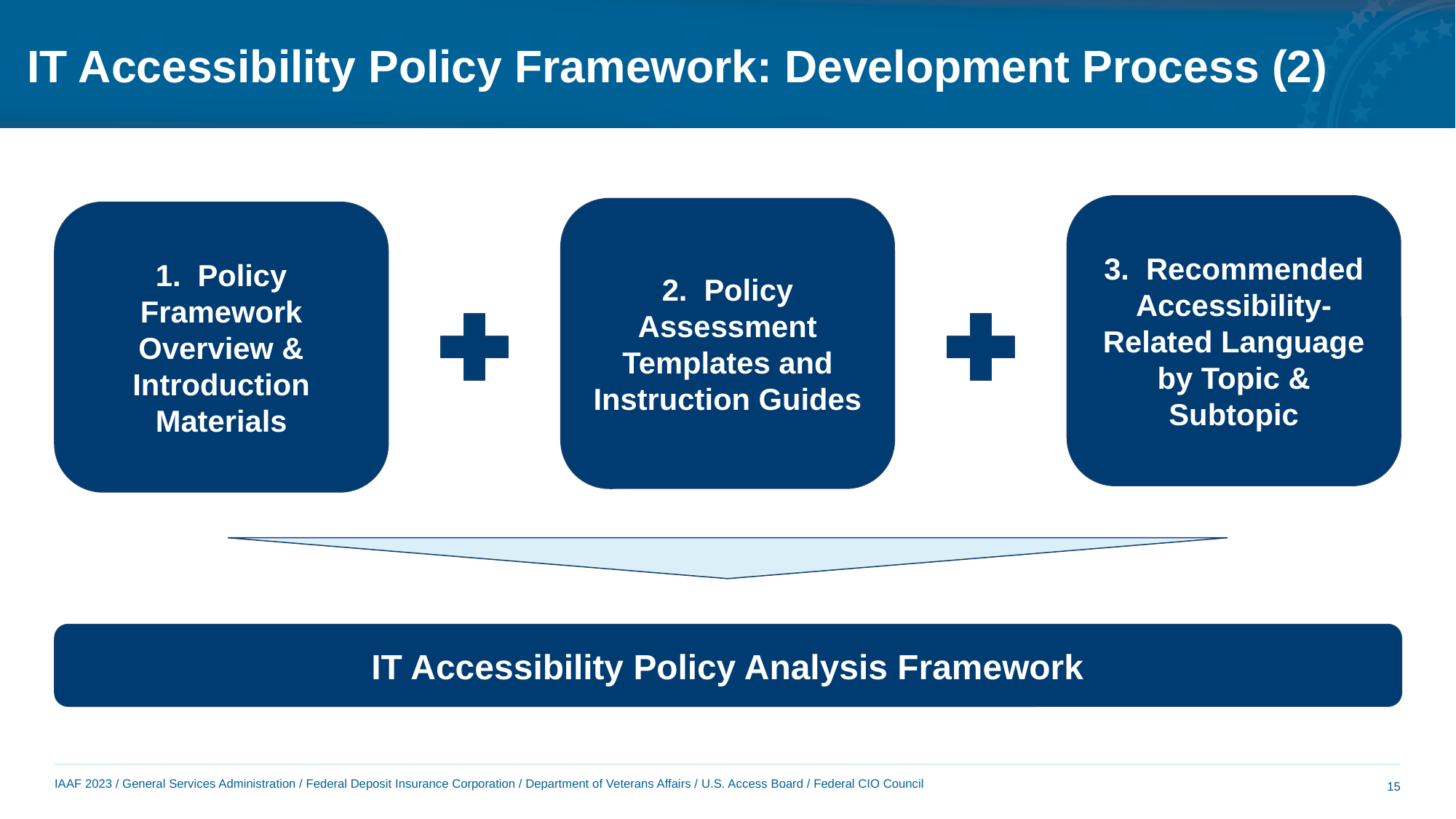

# IT Accessibility Policy Framework: Development Process (2)
3.  Recommended Accessibility-Related Language by Topic & Subtopic
2.  Policy Assessment Templates and Instruction Guides
1.  Policy Framework Overview & Introduction Materials

IT Accessibility Policy Analysis Framework
15